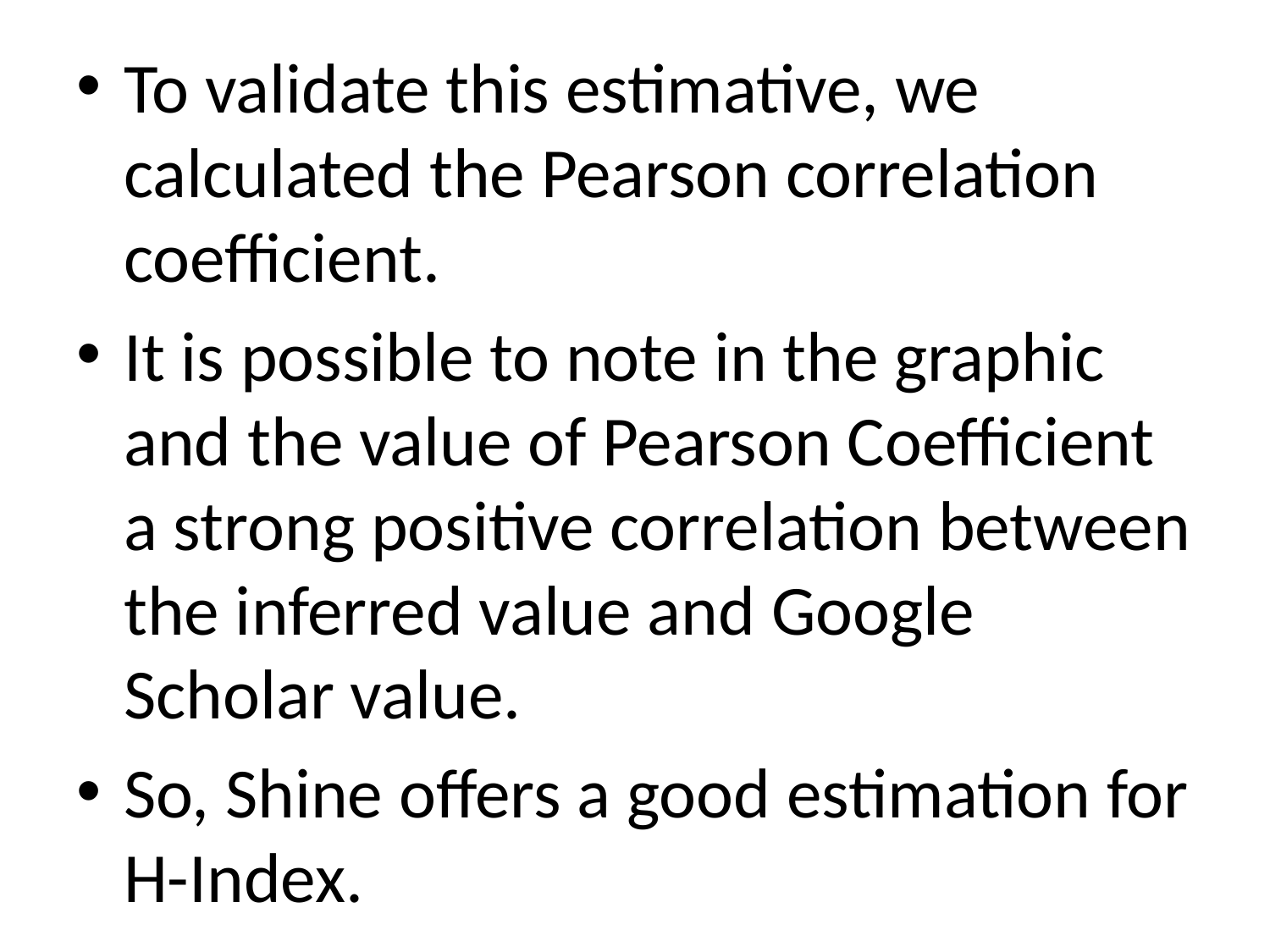

To validate this estimative, we calculated the Pearson correlation coefficient.
It is possible to note in the graphic and the value of Pearson Coefficient a strong positive correlation between the inferred value and Google Scholar value.
So, Shine offers a good estimation for H-Index.